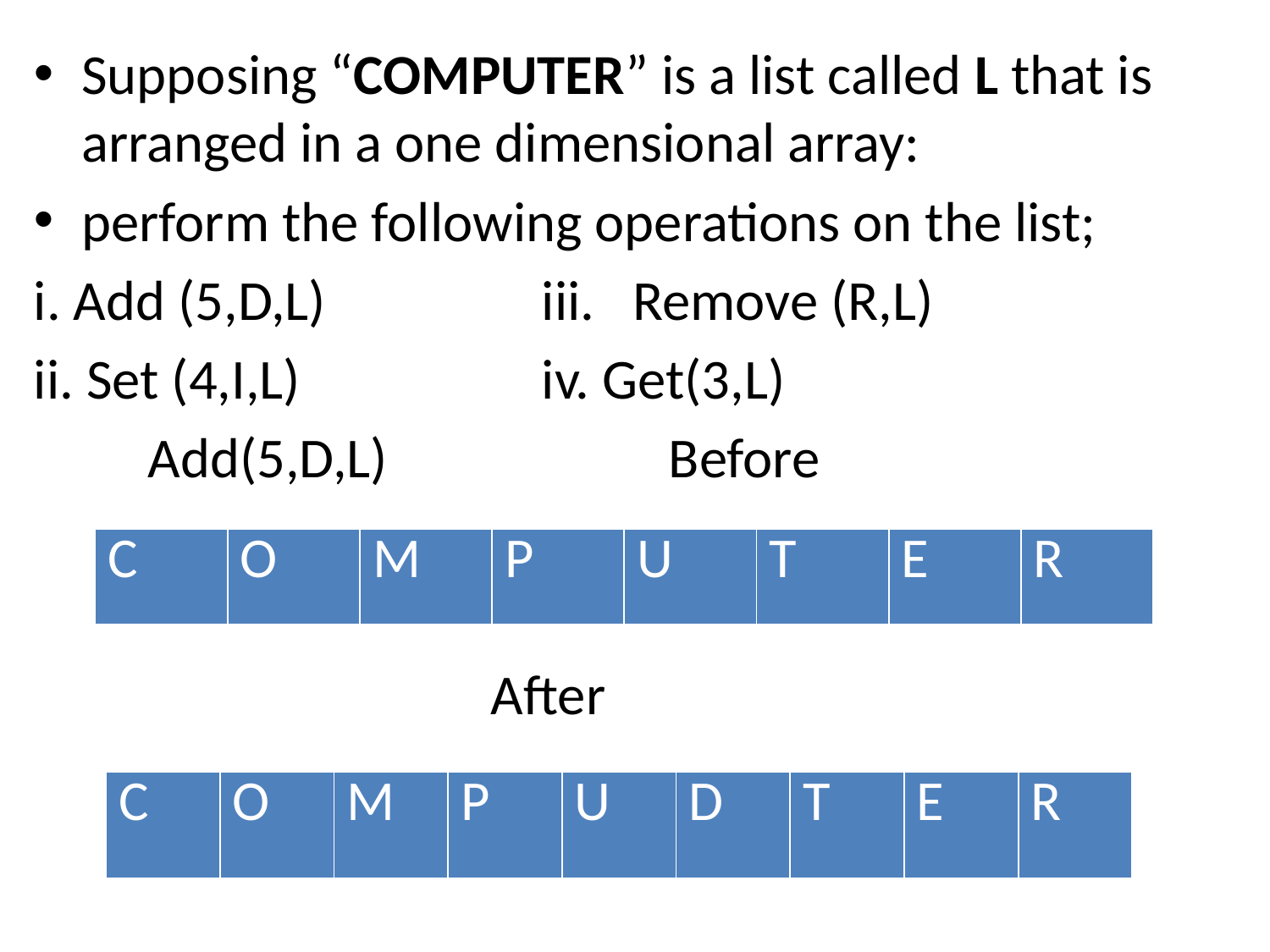

Supposing “COMPUTER” is a list called L that is arranged in a one dimensional array:
perform the following operations on the list;
i. Add (5,D,L) 		iii.   Remove (R,L)
ii. Set (4,I,L) 		iv. Get(3,L)
         Add(5,D,L)       		Before

                                    After

| C | O | M | P | U | T | E | R |
| --- | --- | --- | --- | --- | --- | --- | --- |
| C | O | M | P | U | D | T | E | R |
| --- | --- | --- | --- | --- | --- | --- | --- | --- |